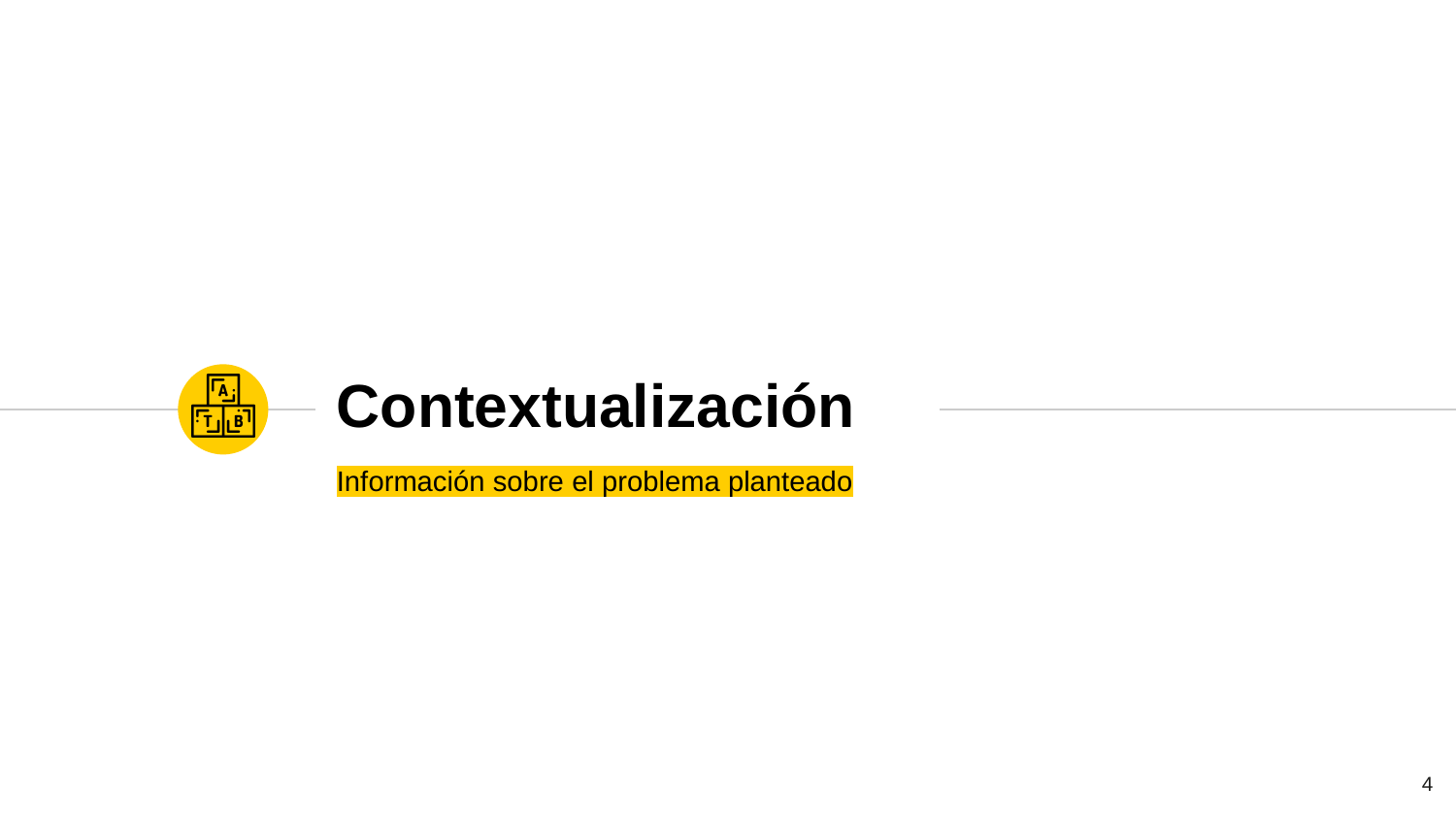

# Contextualización
Información sobre el problema planteado
4